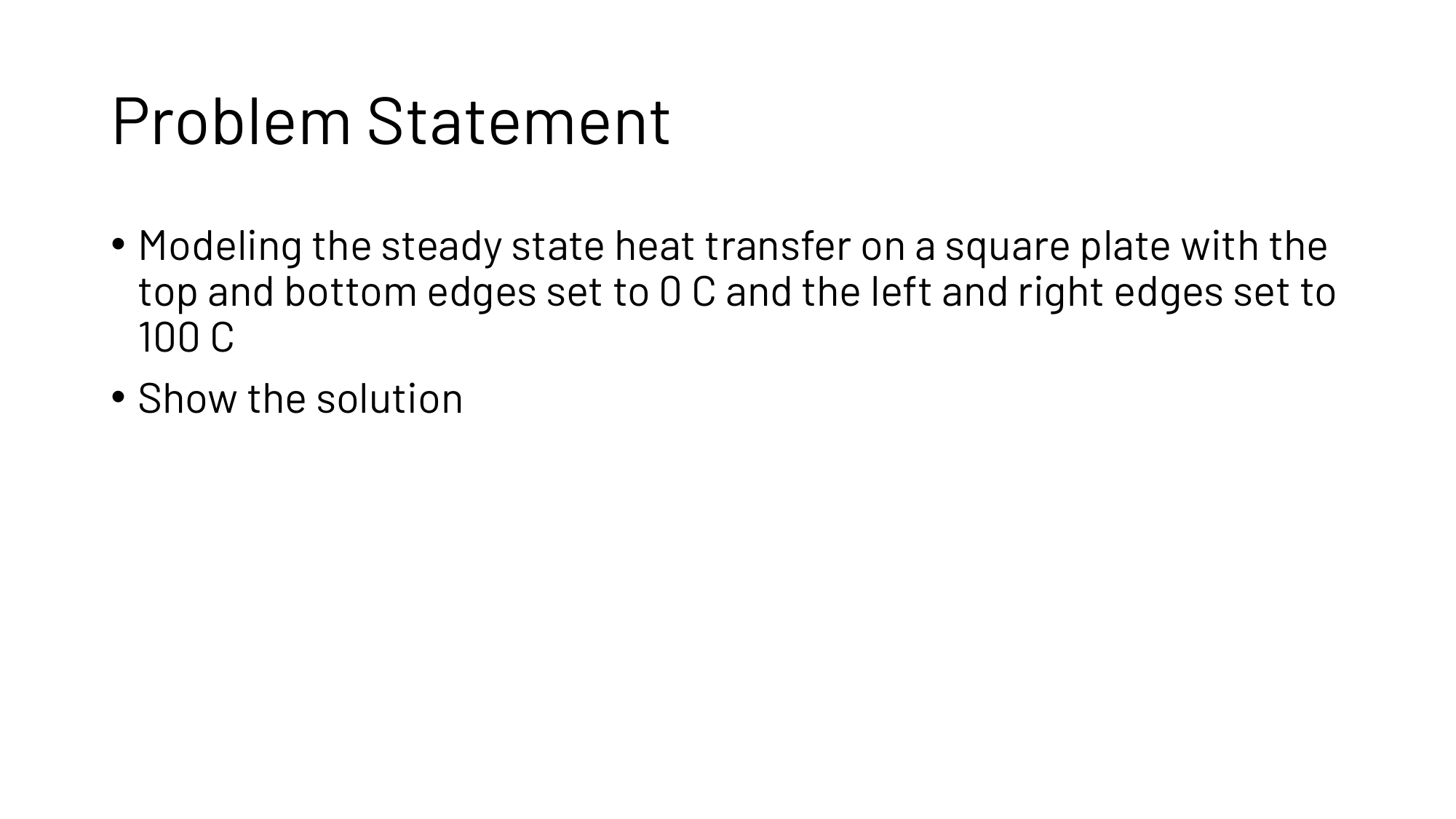

# Problem Statement
Modeling the steady state heat transfer on a square plate with the top and bottom edges set to 0 C and the left and right edges set to 100 C
Show the solution